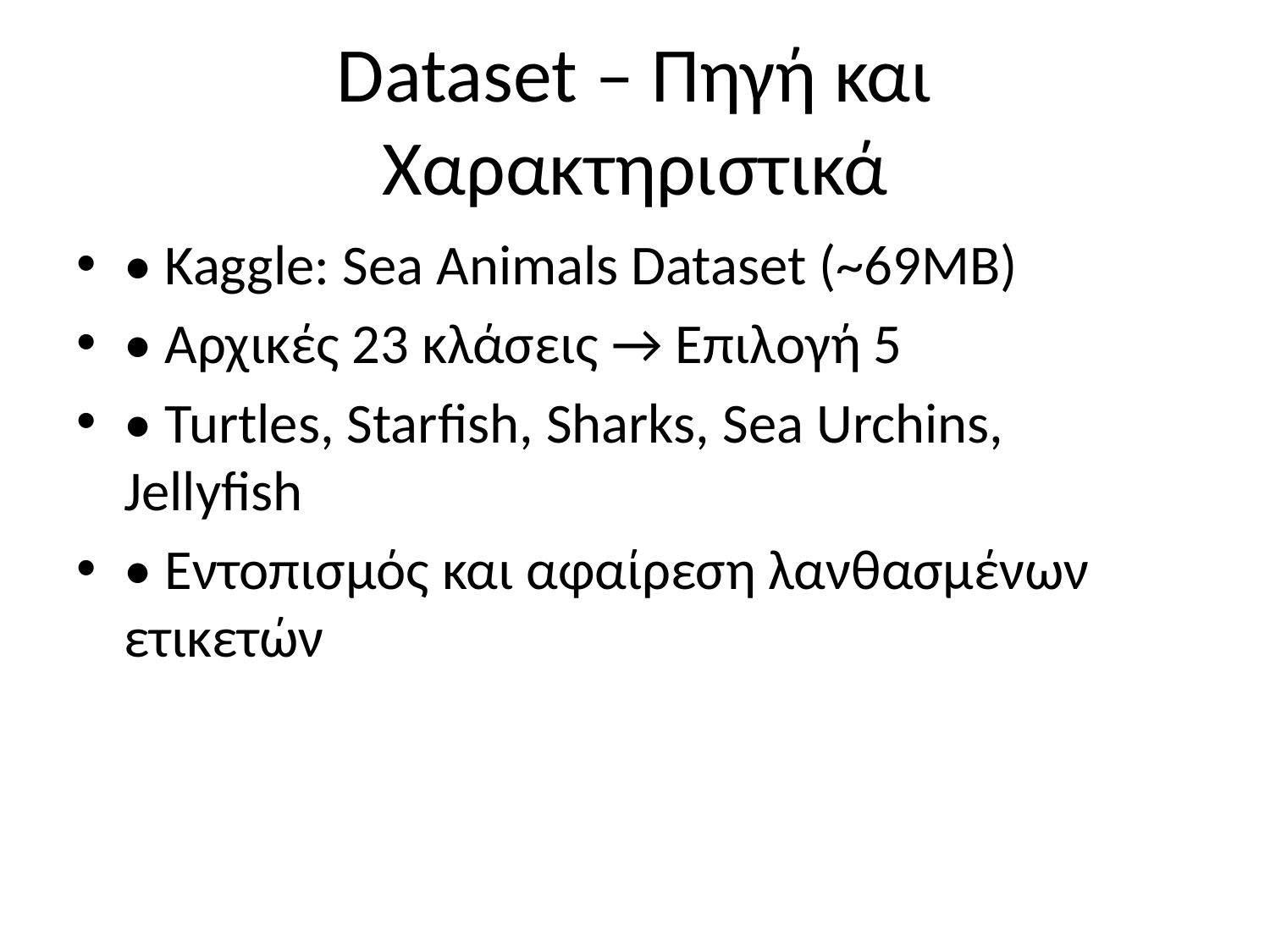

# Dataset – Πηγή και Χαρακτηριστικά
• Kaggle: Sea Animals Dataset (~69MB)
• Αρχικές 23 κλάσεις → Επιλογή 5
• Turtles, Starfish, Sharks, Sea Urchins, Jellyfish
• Εντοπισμός και αφαίρεση λανθασμένων ετικετών